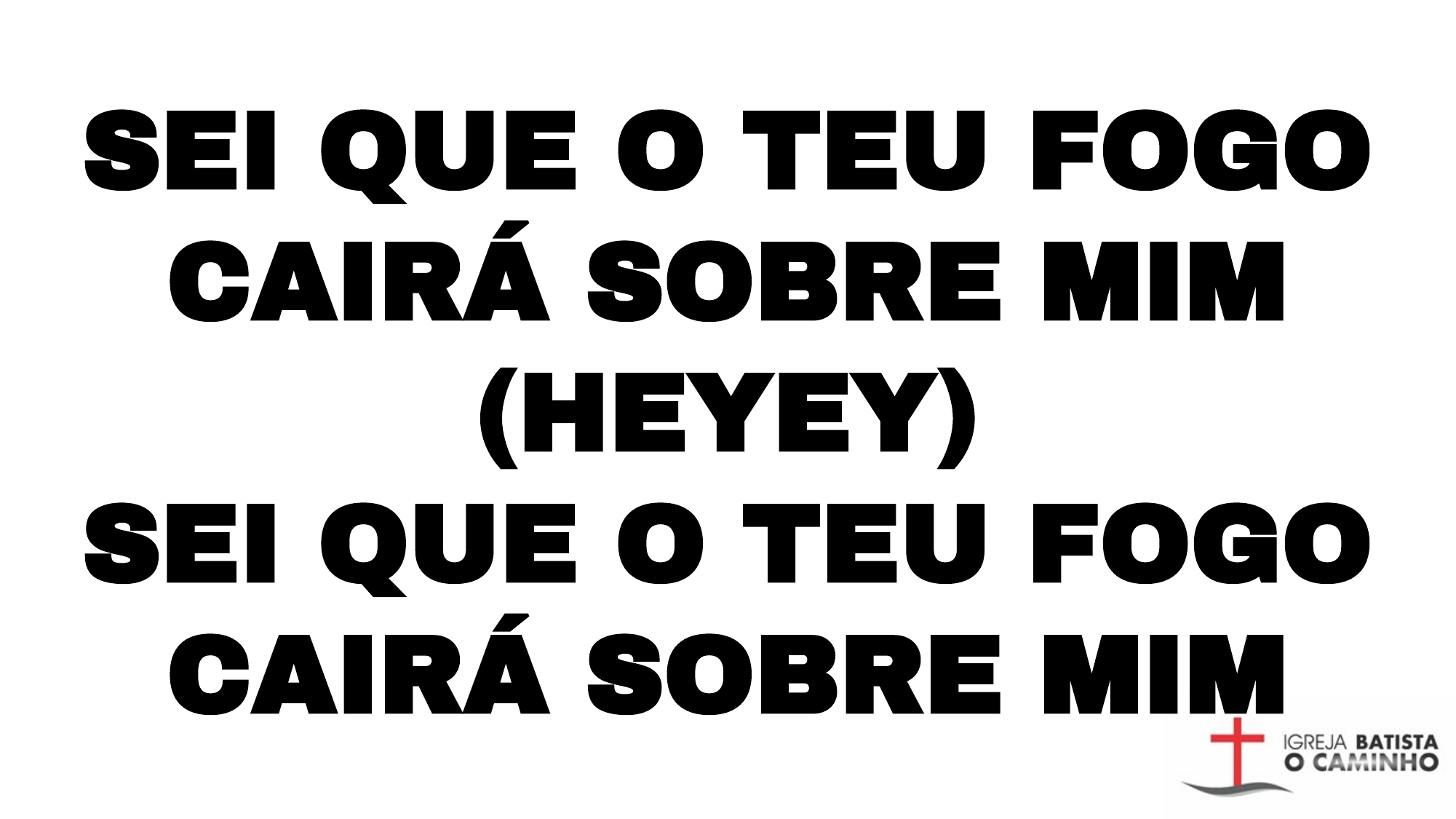

SEI QUE O TEU FOGO CAIRÁ SOBRE MIM (HEYEY)
SEI QUE O TEU FOGO CAIRÁ SOBRE MIM
#